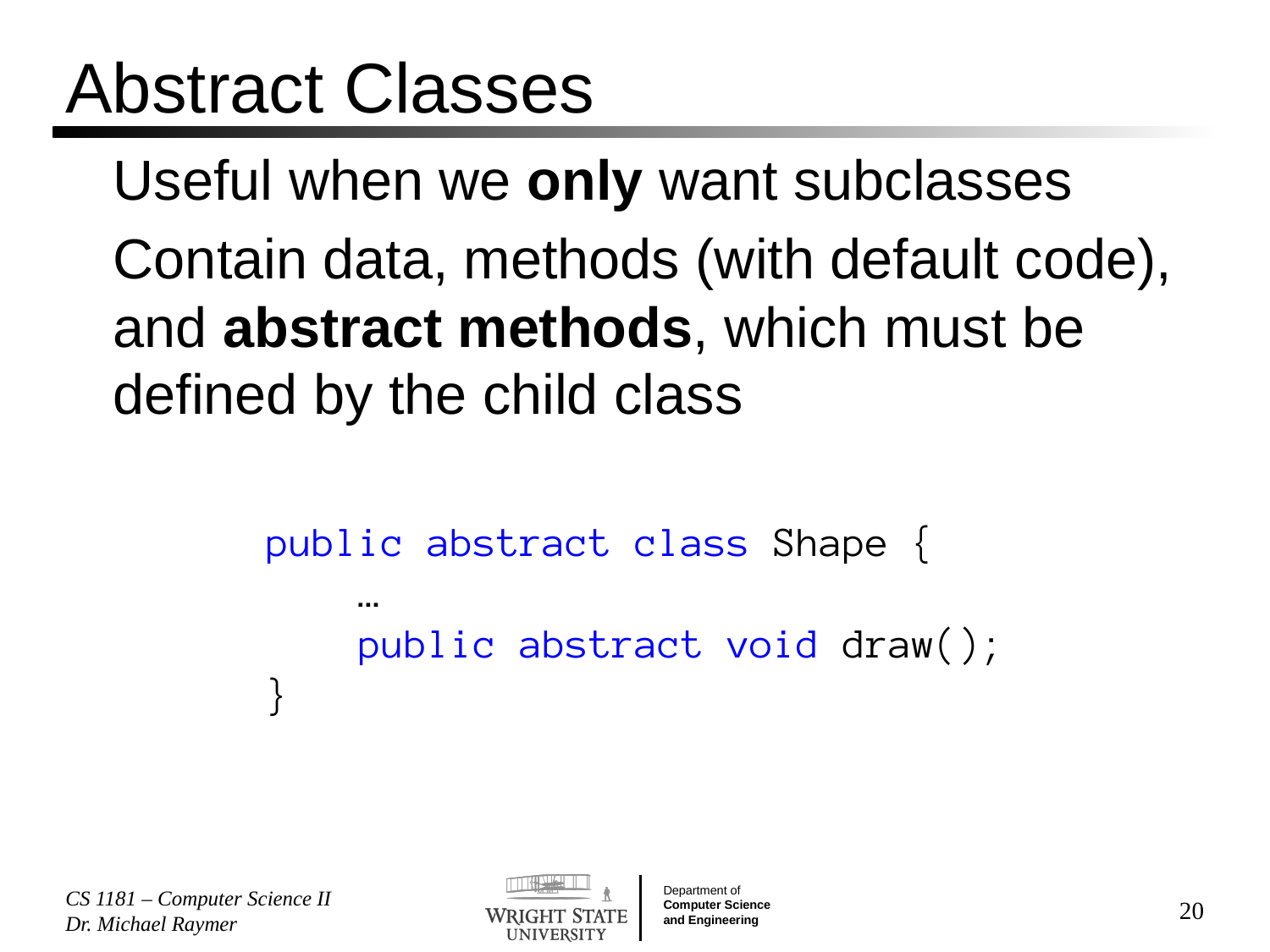

# Abstract Classes
Useful when we only want subclasses
Contain data, methods (with default code), and abstract methods, which must be defined by the child class
public abstract class Shape {
    …
    public abstract void draw();
}
CS 1181 – Computer Science II    Dr. Michael Raymer
20